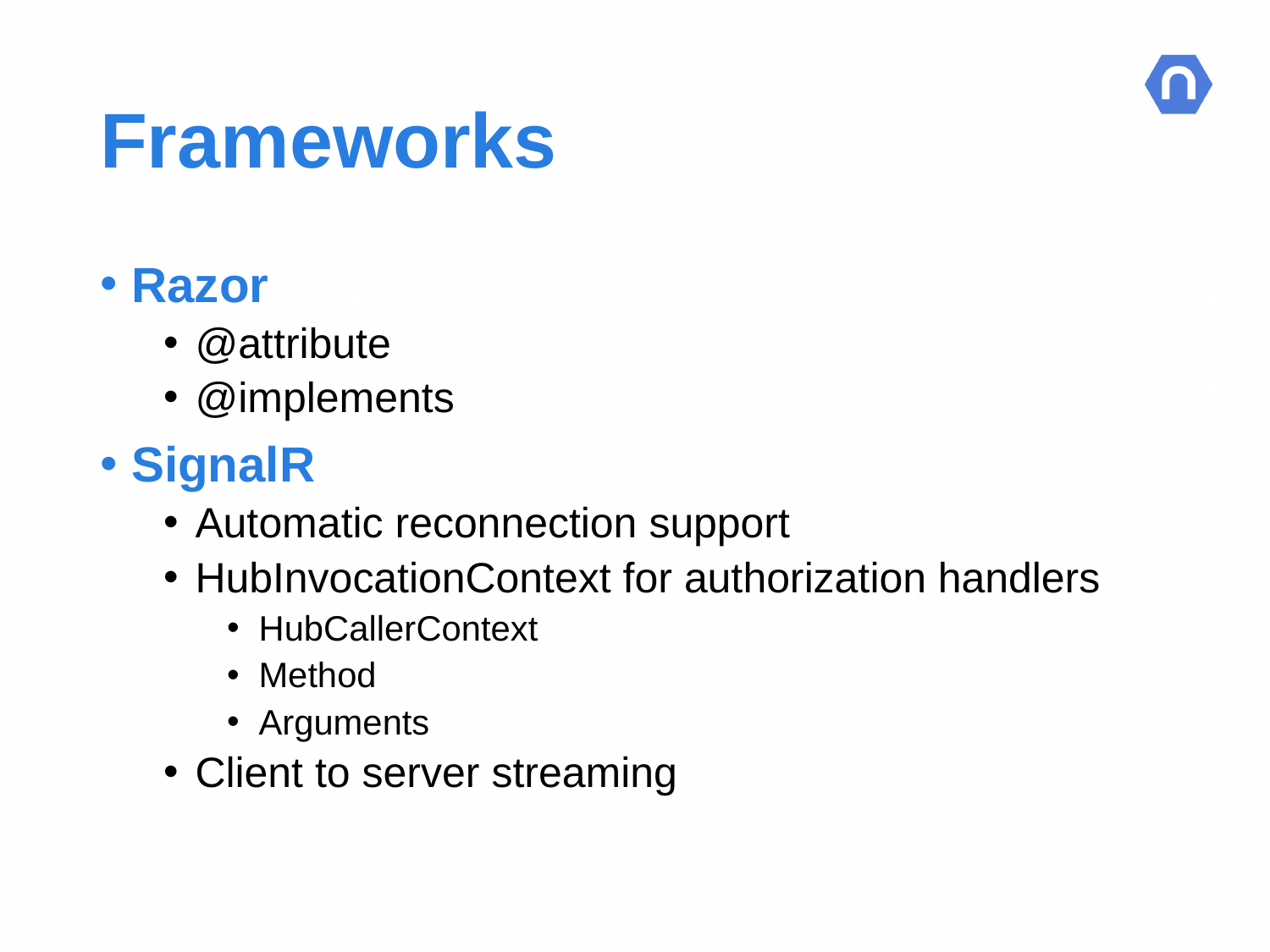

# Frameworks
Razor
@attribute
@implements
SignalR
Automatic reconnection support
HubInvocationContext for authorization handlers
HubCallerContext
Method
Arguments
Client to server streaming